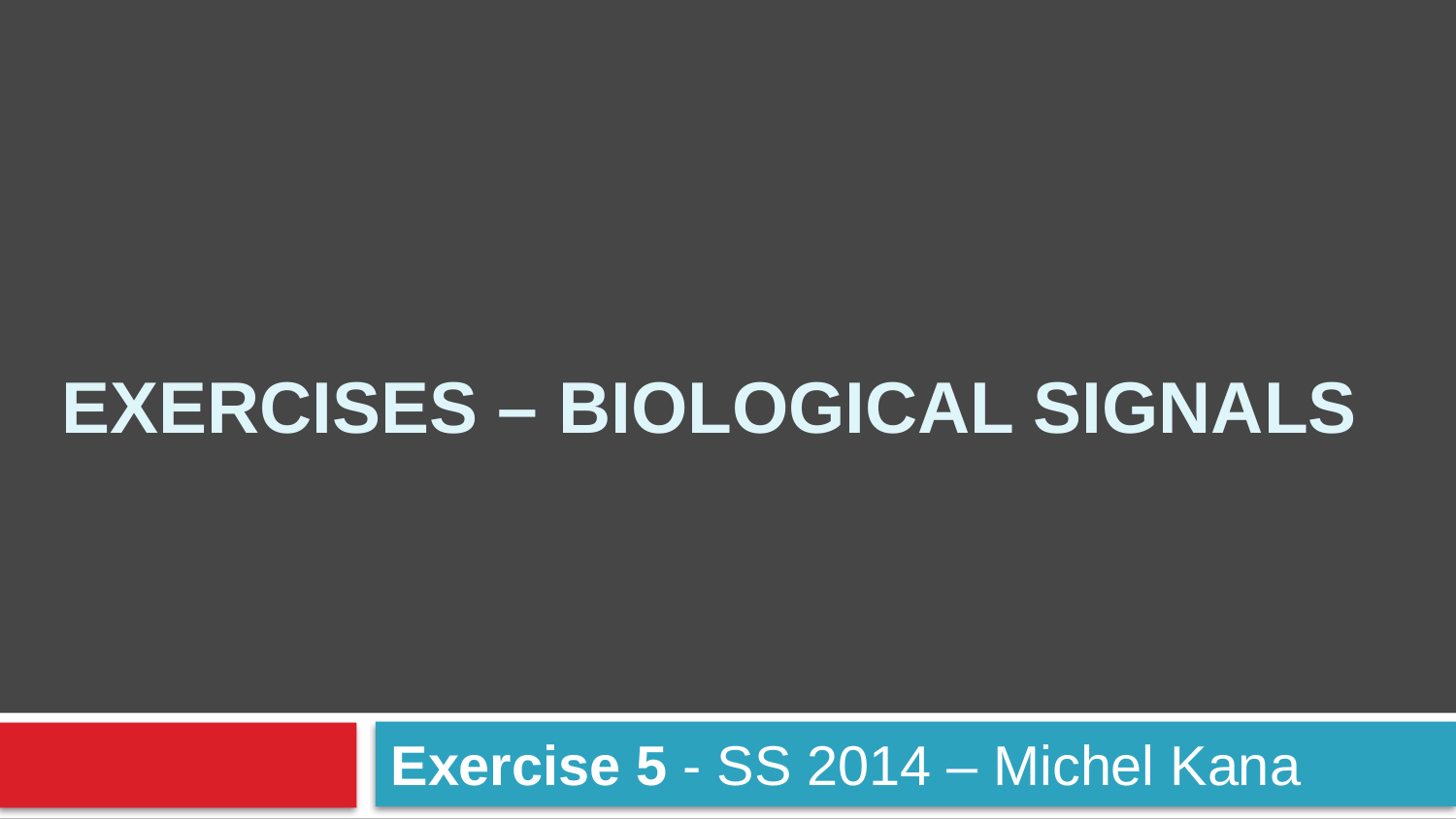

# Exercises – biological signals
Exercise 5 - SS 2014 – Michel Kana